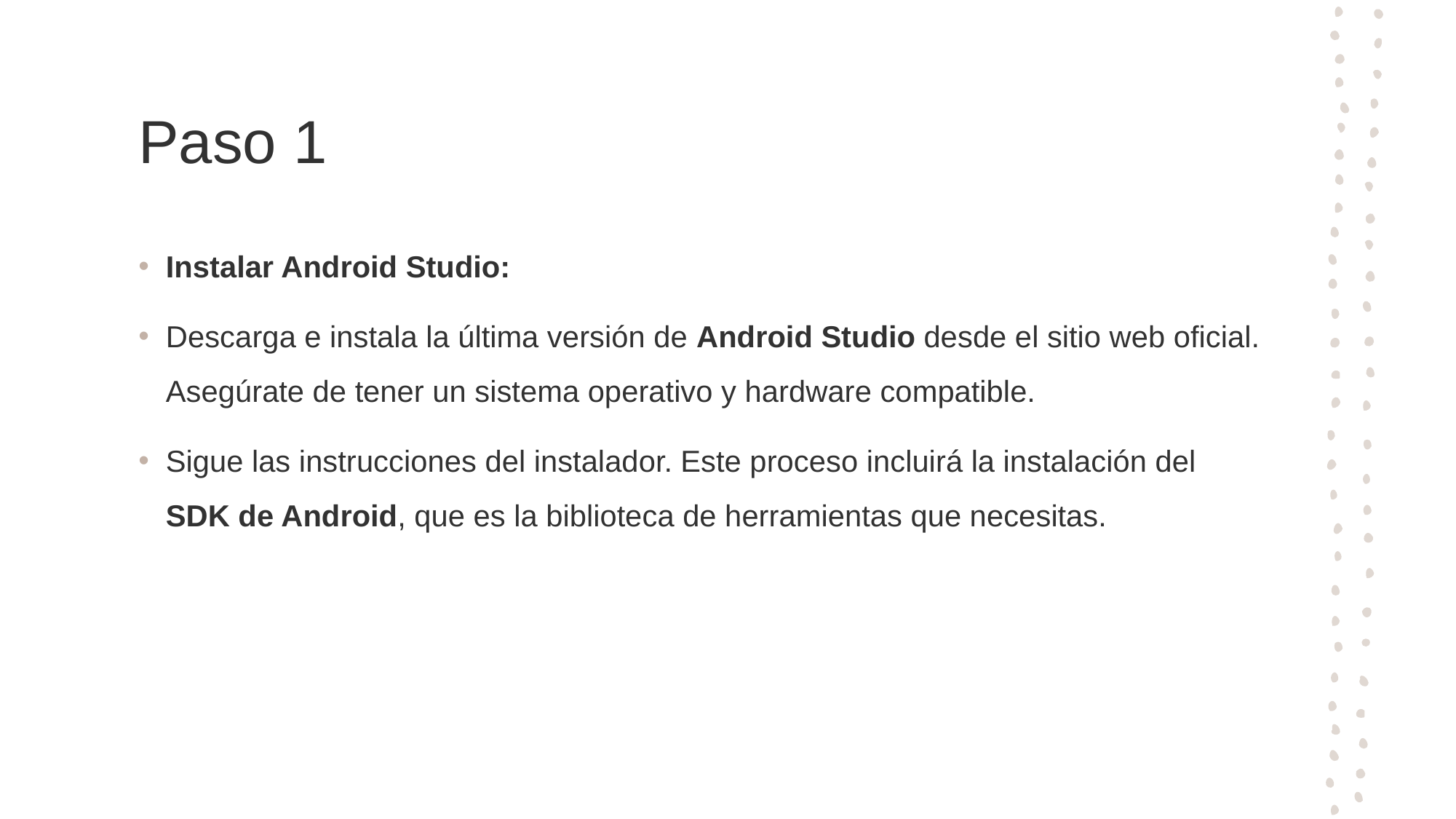

# Paso 1
Instalar Android Studio:
Descarga e instala la última versión de Android Studio desde el sitio web oficial. Asegúrate de tener un sistema operativo y hardware compatible.
Sigue las instrucciones del instalador. Este proceso incluirá la instalación del SDK de Android, que es la biblioteca de herramientas que necesitas.